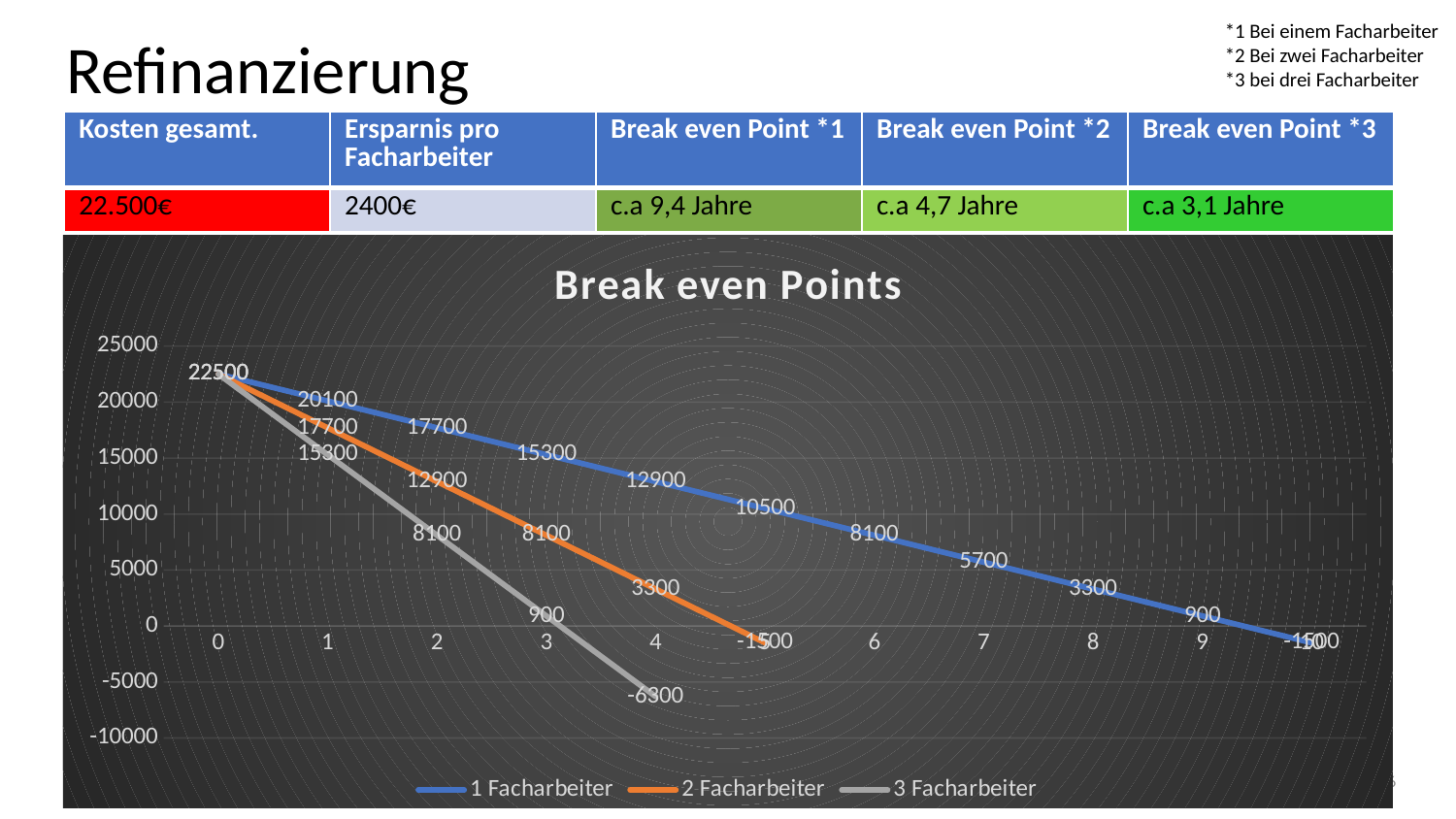

*1 Bei einem Facharbeiter
*2 Bei zwei Facharbeiter
*3 bei drei Facharbeiter
# Refinanzierung
| Kosten gesamt. | Ersparnis pro Facharbeiter | Break even Point \*1 | Break even Point \*2 | Break even Point \*3 |
| --- | --- | --- | --- | --- |
| 22.500€ | 2400€ | c.a 9,4 Jahre | c.a 4,7 Jahre | c.a 3,1 Jahre |

### Chart: Break even Points

| Category | 1 Facharbeiter | 2 Facharbeiter | 3 Facharbeiter |
|---|---|---|---|
| 0 | 22500.0 | 22500.0 | 22500.0 |
| 1 | 20100.0 | 17700.0 | 15300.0 |
| 2 | 17700.0 | 12900.0 | 8100.0 |
| 3 | 15300.0 | 8100.0 | 900.0 |
| 4 | 12900.0 | 3300.0 | -6300.0 |
| 5 | 10500.0 | -1500.0 | None |
| 6 | 8100.0 | None | None |
| 7 | 5700.0 | None | None |
| 8 | 3300.0 | None | None |
| 9 | 900.0 | None | None |
| 10 | -1500.0 | None | None |
26